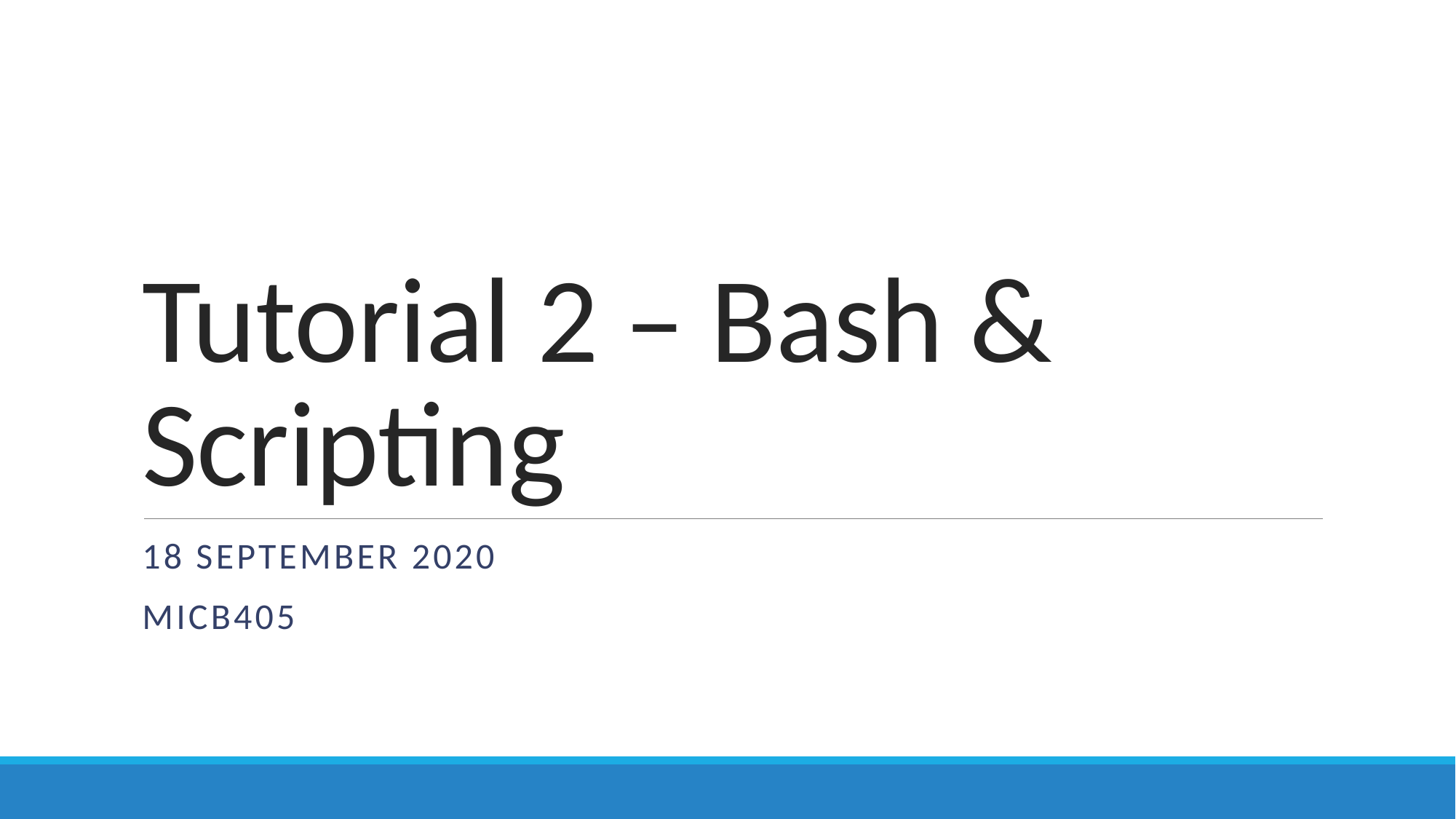

# Tutorial 2 – Bash & Scripting
18 September 2020
MICB405